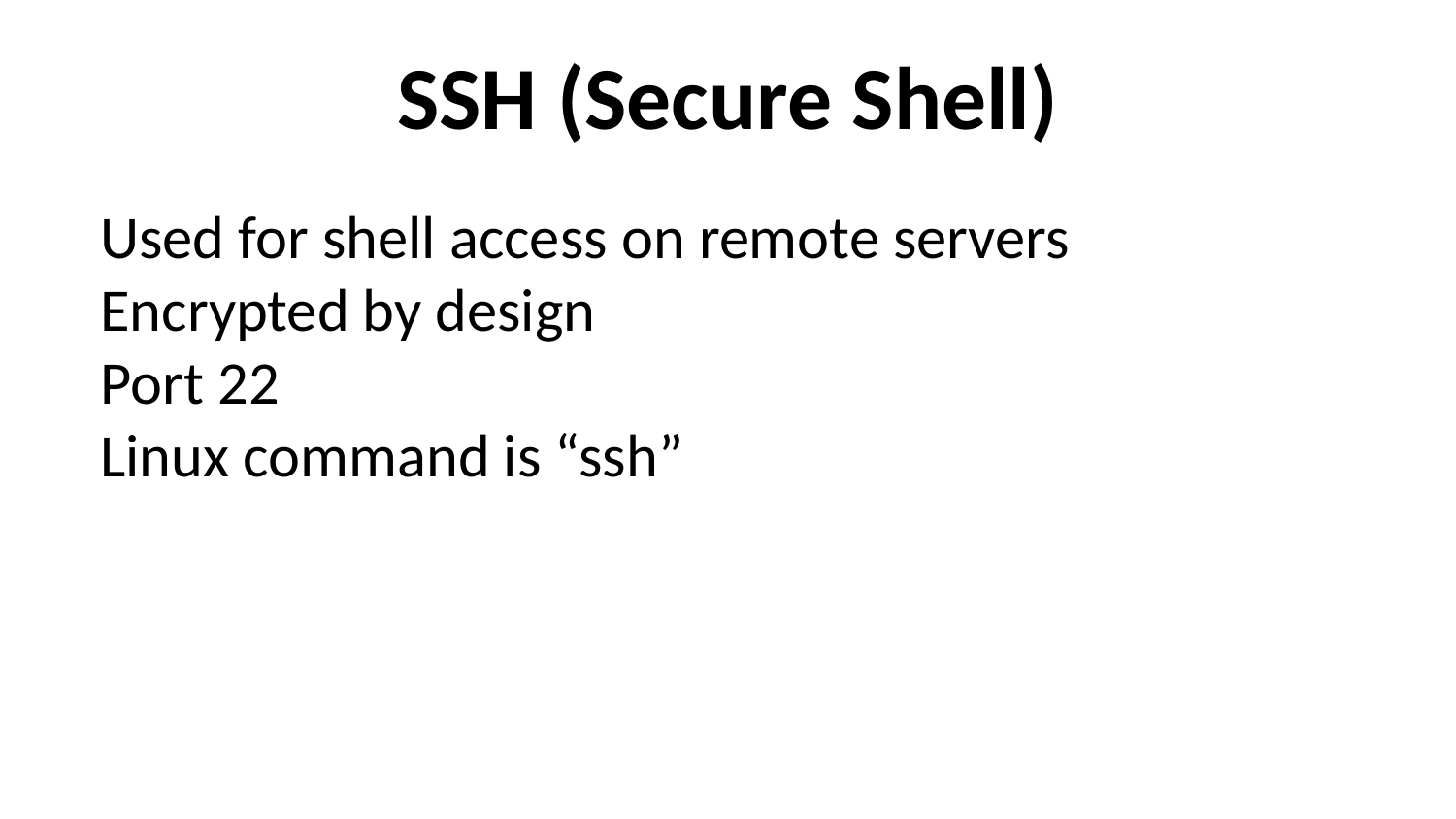

# SSH (Secure Shell)
Used for shell access on remote servers
Encrypted by design
Port 22
Linux command is “ssh”